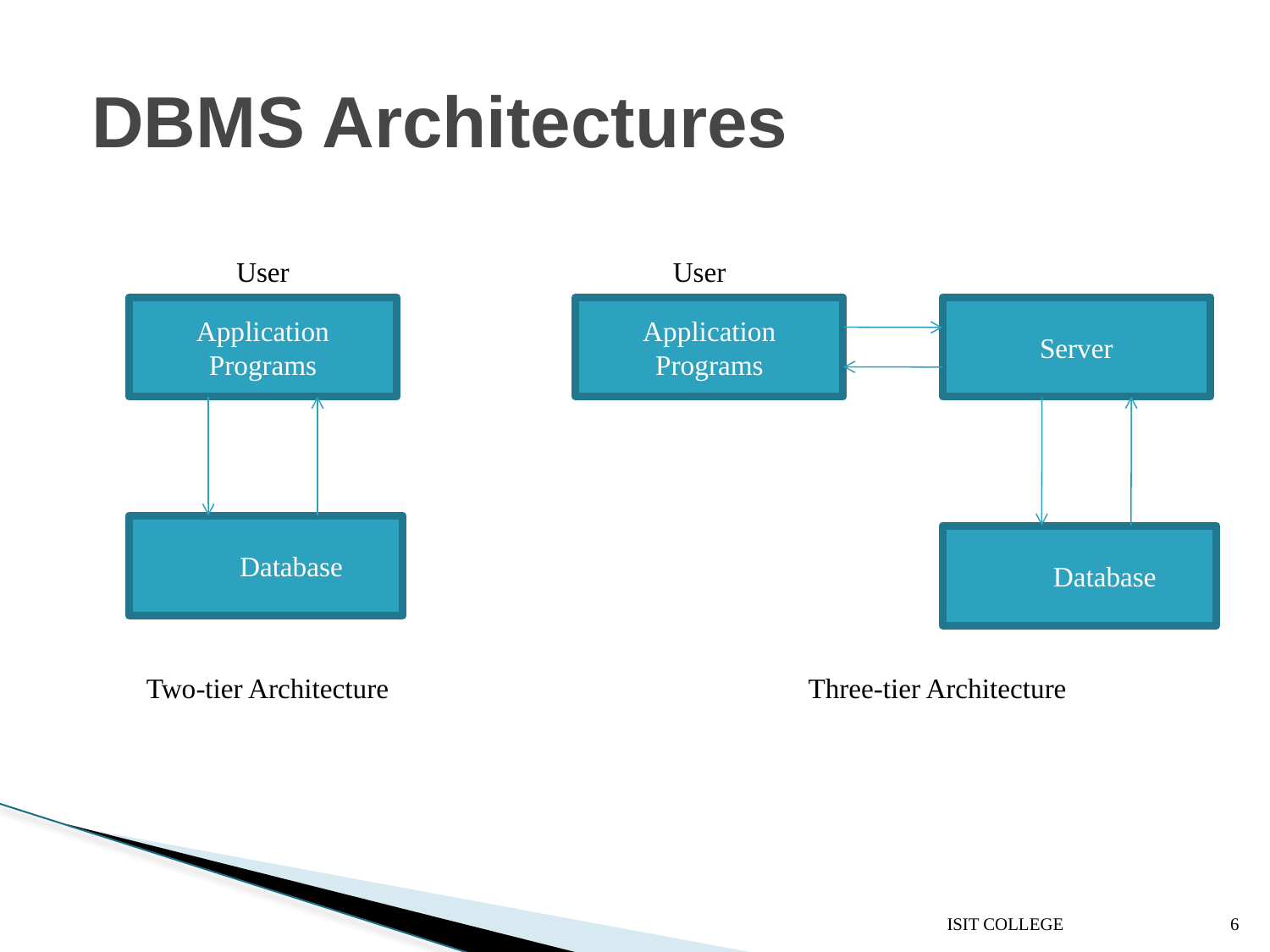

DBMS Architectures
User
User
Application Programs
Application Programs
Server
Database
Database
Two-tier Architecture
Three-tier Architecture

ISIT COLLEGE
6